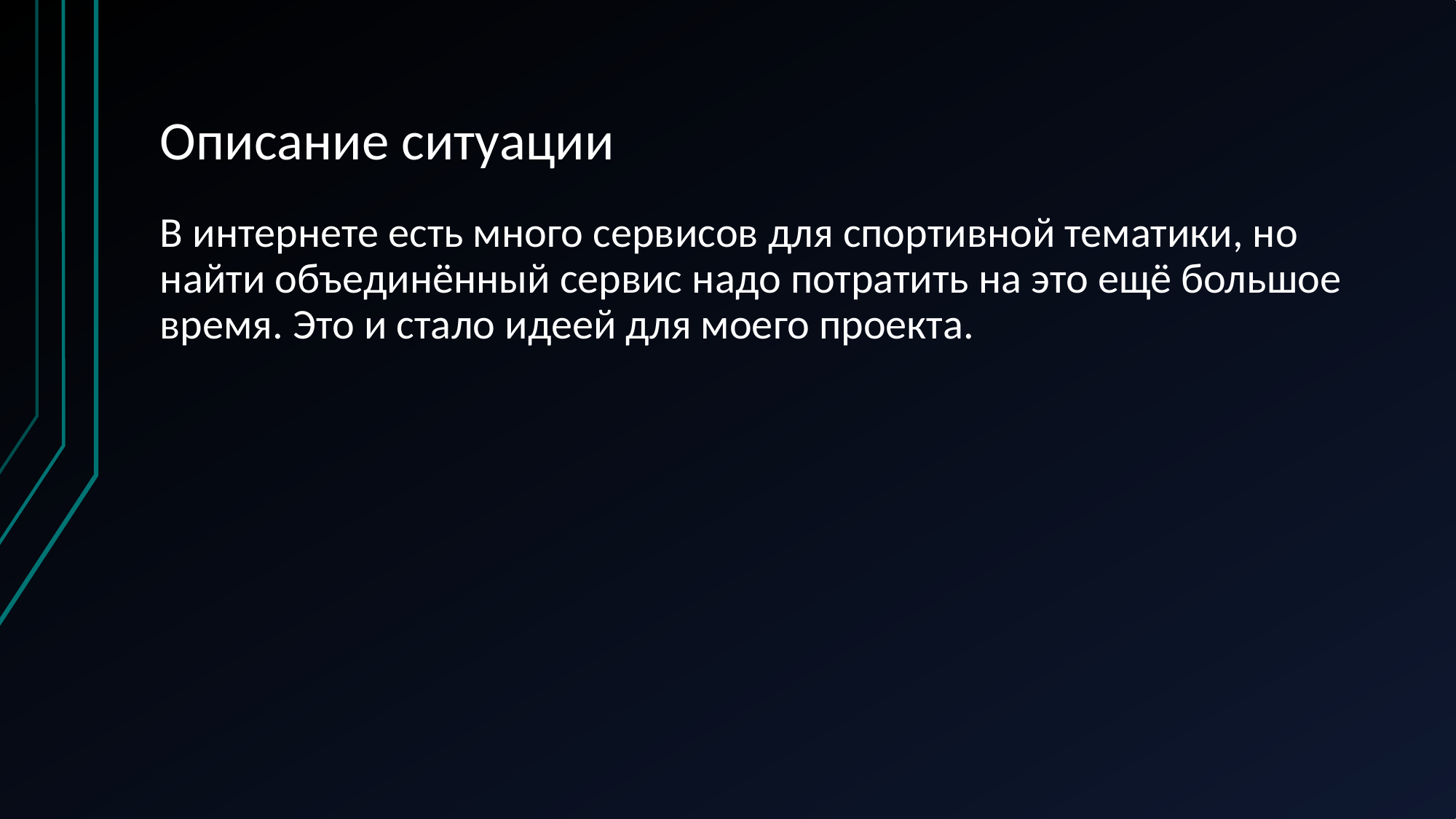

# Описание ситуации
В интернете есть много сервисов для спортивной тематики, но найти объединённый сервис надо потратить на это ещё большое время. Это и стало идеей для моего проекта.